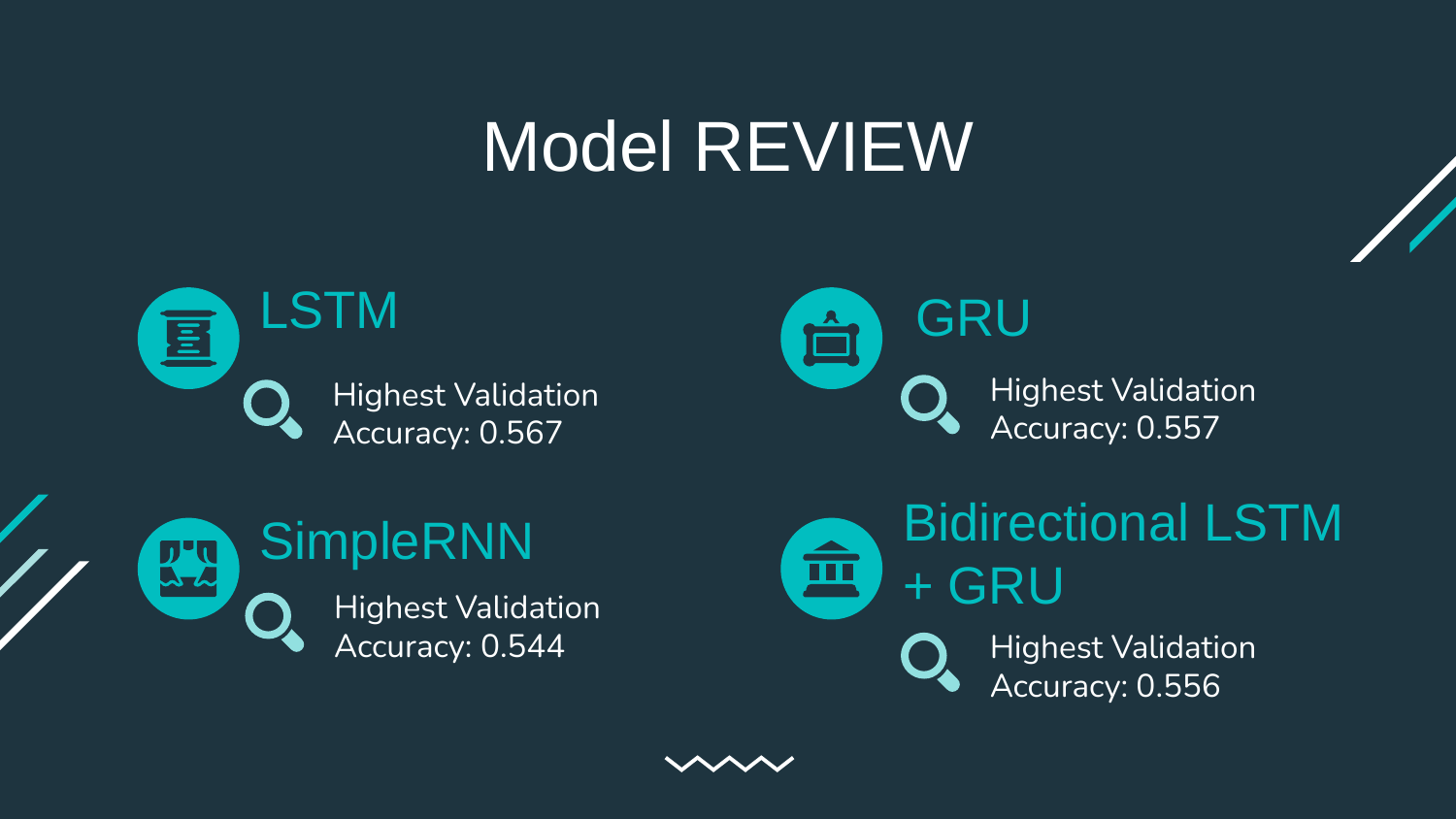

# Model REVIEW
LSTM
GRU

Highest Validation Accuracy: 0.557
Highest Validation Accuracy: 0.567

Bidirectional LSTM + GRU
SimpleRNN

Highest Validation Accuracy: 0.544

Highest Validation Accuracy: 0.556